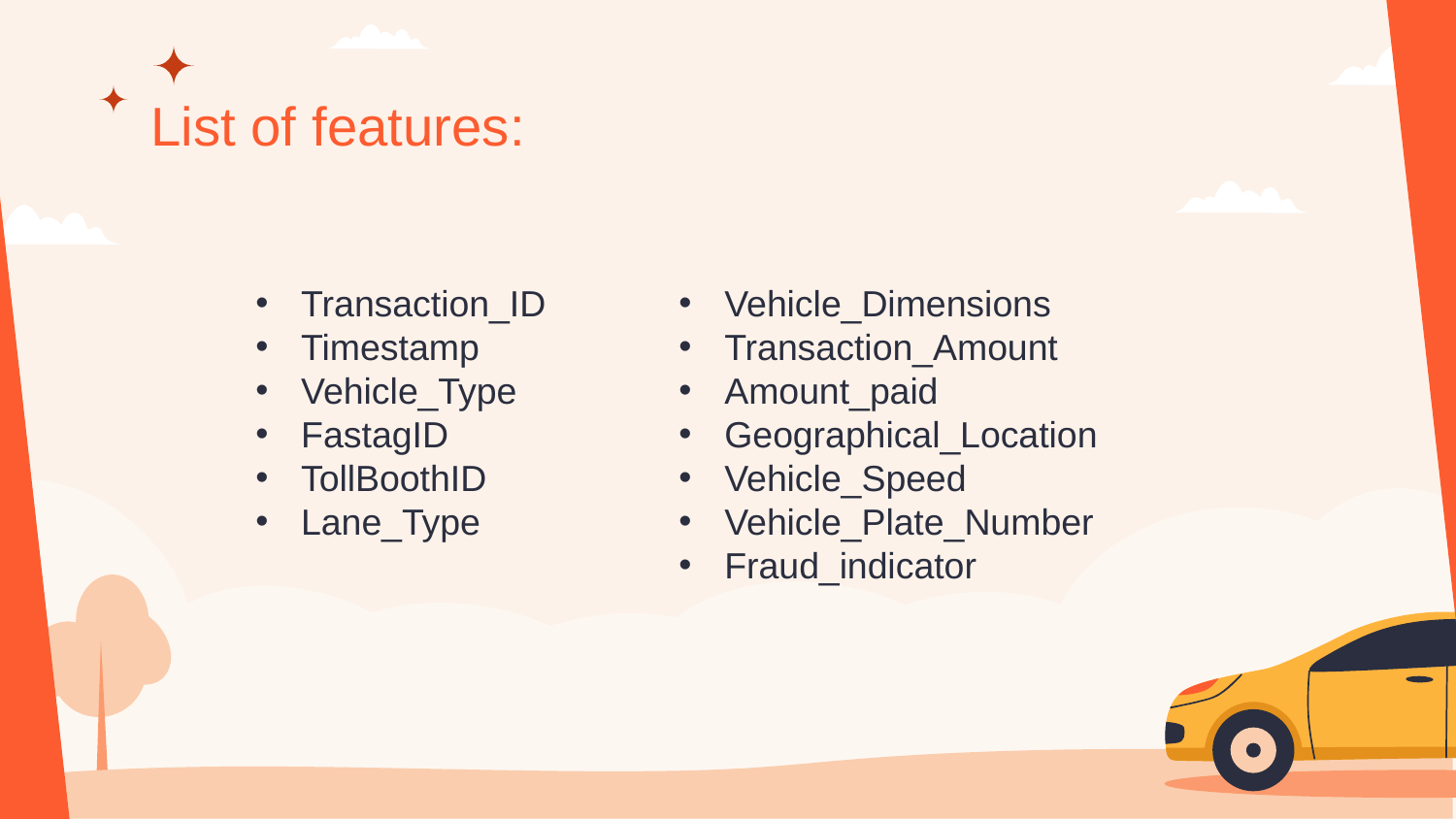

# List of features:
Transaction_ID
Timestamp
Vehicle_Type
FastagID
TollBoothID
Lane_Type

Vehicle_Dimensions
Transaction_Amount
Amount_paid
Geographical_Location
Vehicle_Speed
Vehicle_Plate_Number
Fraud_indicator